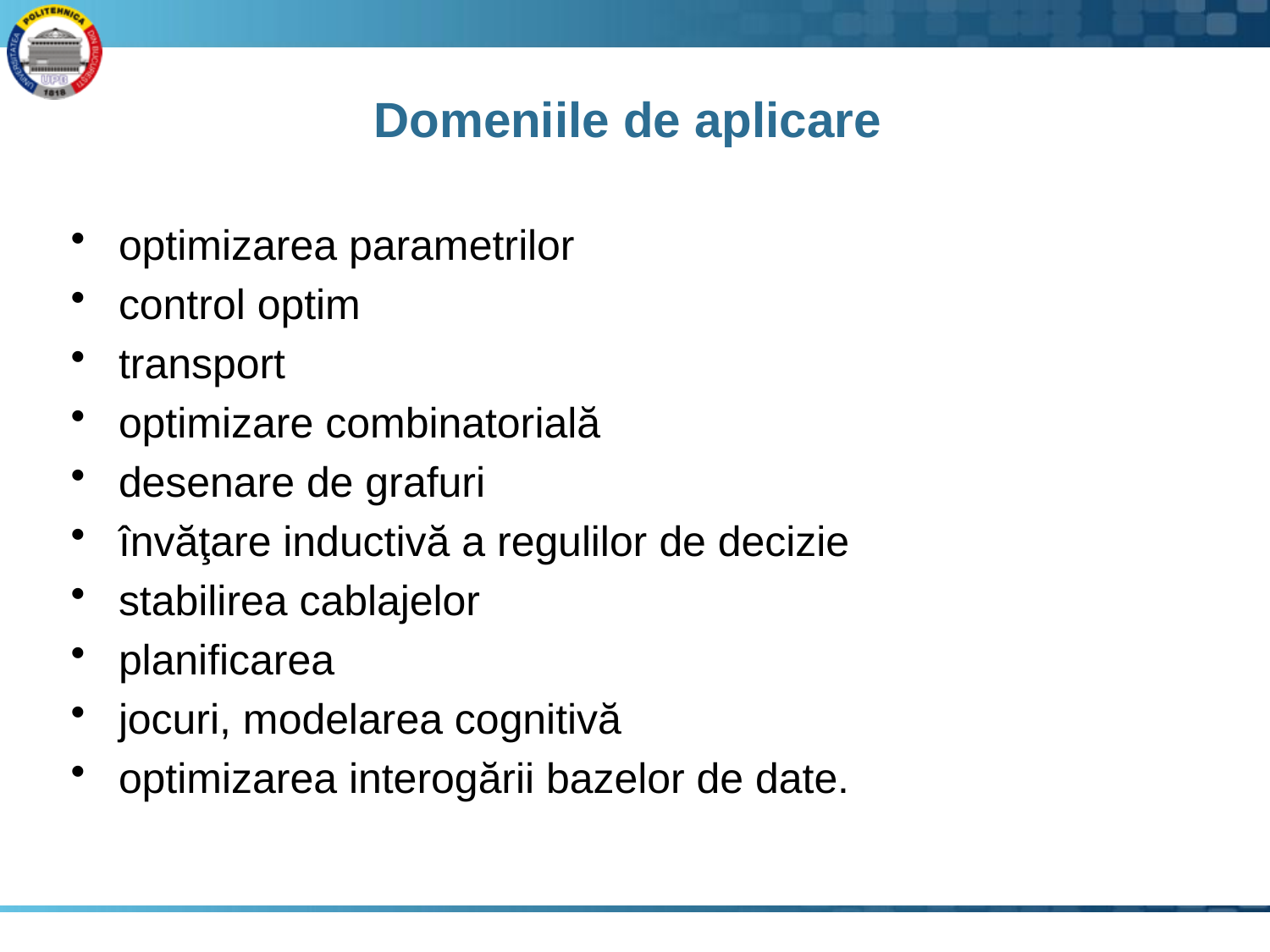

# Domeniile de aplicare
optimizarea parametrilor
control optim
transport
optimizare combinatorială
desenare de grafuri
învăţare inductivă a regulilor de decizie
stabilirea cablajelor
planificarea
jocuri, modelarea cognitivă
optimizarea interogării bazelor de date.